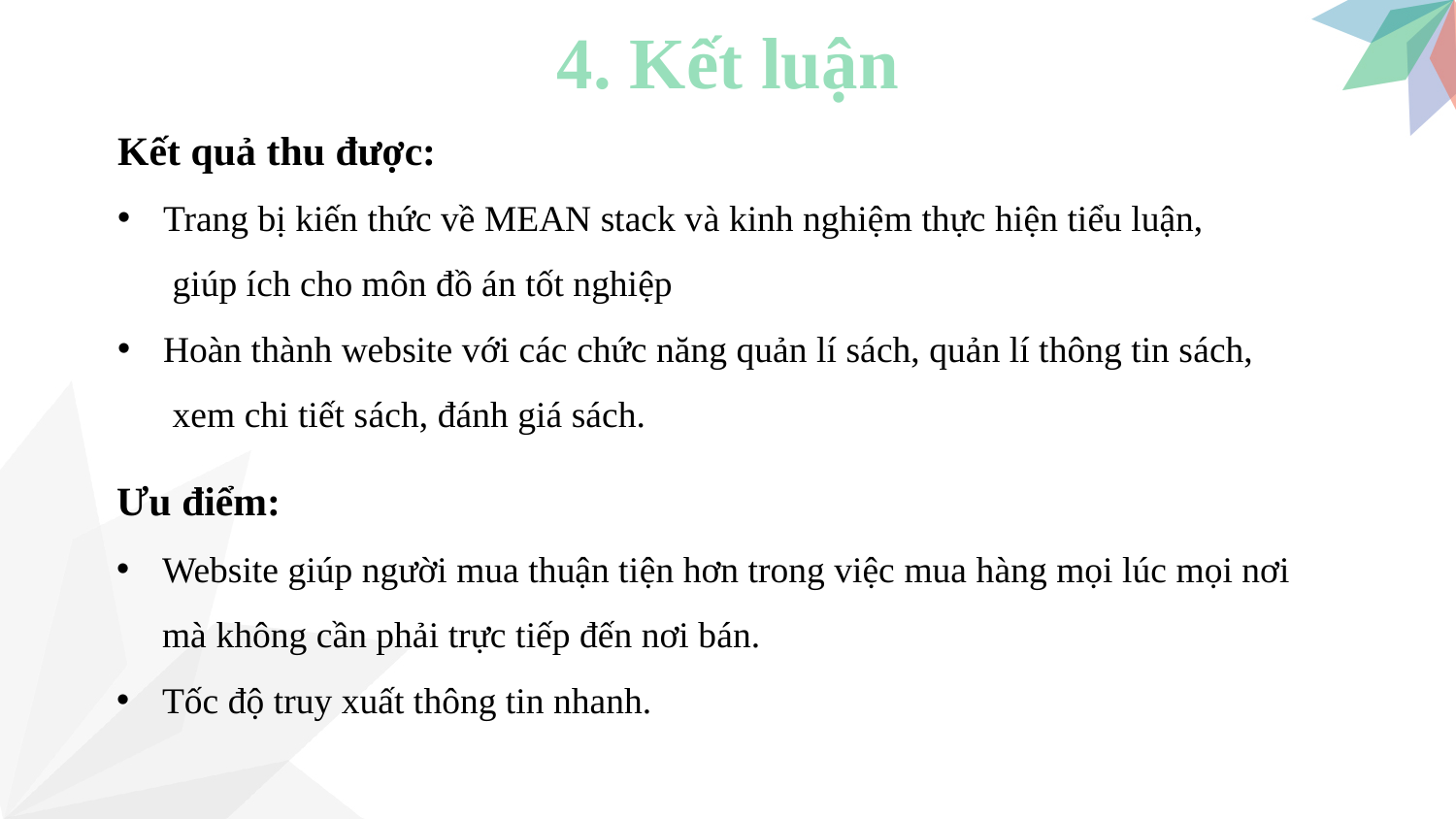

4. Kết luận
Kết quả thu được:
Trang bị kiến thức về MEAN stack và kinh nghiệm thực hiện tiểu luận,            giúp ích cho môn đồ án tốt nghiệp
Hoàn thành website với các chức năng quản lí sách, quản lí thông tin sách,      xem chi tiết sách, đánh giá sách.

Ưu điểm:
Website giúp người mua thuận tiện hơn trong việc mua hàng mọi lúc mọi nơi   mà không cần phải trực tiếp đến nơi bán.
Tốc độ truy xuất thông tin nhanh.